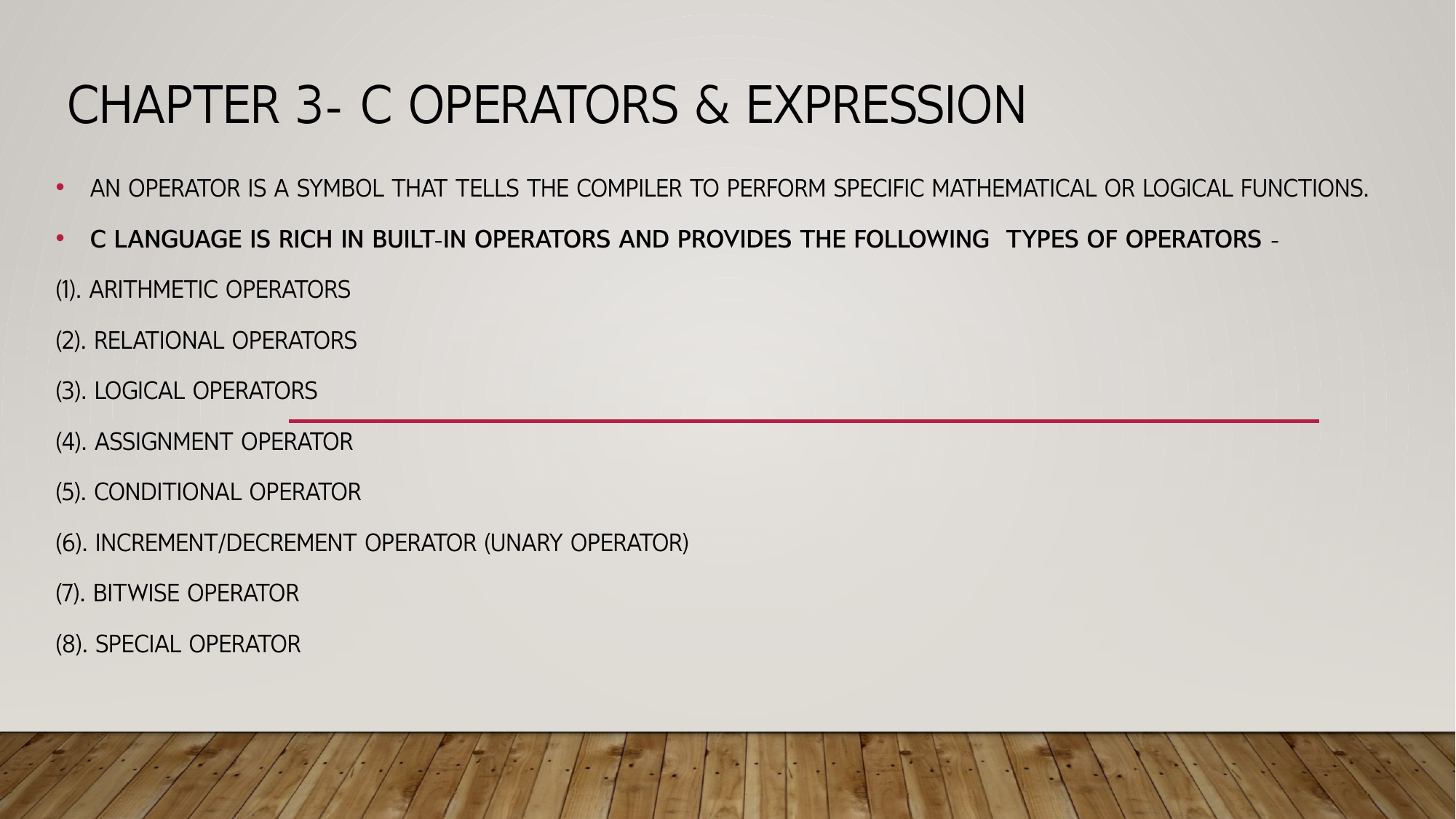

# Chapter 3- C operators & Expression
An operator is a symbol that tells the compiler to perform specific mathematical or logical functions.
C language is rich in built-in operators and provides the following  types of operators −
(1). Arithmetic Operators
(2). Relational Operators
(3). Logical Operators
(4). Assignment Operator
(5). Conditional operator
(6). Increment/decrement operator (Unary operator)
(7). Bitwise operator
(8). Special operator